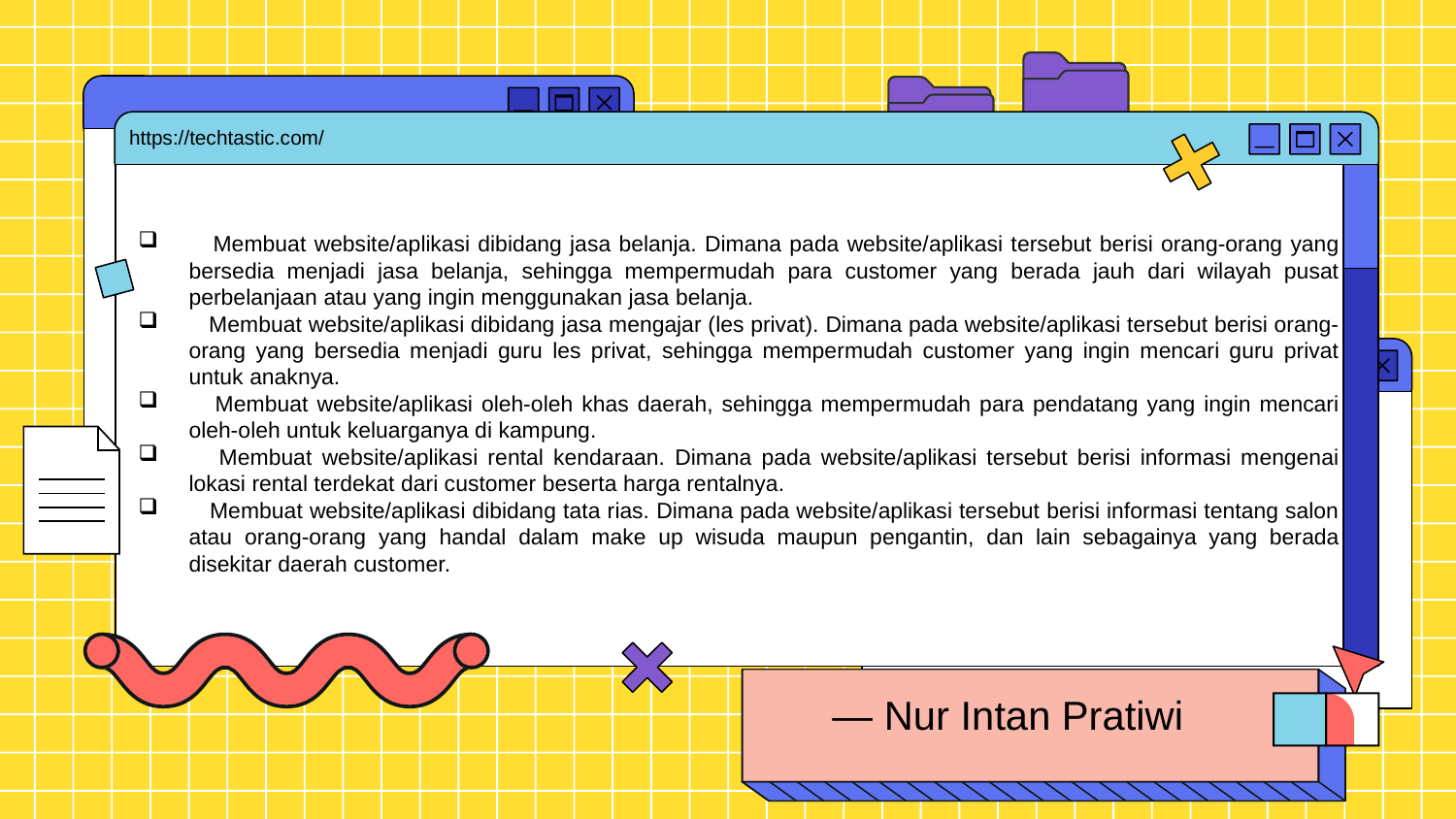

https://techtastic.com/

   Membuat website/aplikasi dibidang jasa belanja. Dimana pada website/aplikasi tersebut berisi orang-orang yang bersedia menjadi jasa belanja, sehingga mempermudah para customer yang berada jauh dari wilayah pusat perbelanjaan atau yang ingin menggunakan jasa belanja.
   Membuat website/aplikasi dibidang jasa mengajar (les privat). Dimana pada website/aplikasi tersebut berisi orang-orang yang bersedia menjadi guru les privat, sehingga mempermudah customer yang ingin mencari guru privat untuk anaknya.
   Membuat website/aplikasi oleh-oleh khas daerah, sehingga mempermudah para pendatang yang ingin mencari oleh-oleh untuk keluarganya di kampung.
   Membuat website/aplikasi rental kendaraan. Dimana pada website/aplikasi tersebut berisi informasi mengenai lokasi rental terdekat dari customer beserta harga rentalnya.
   Membuat website/aplikasi dibidang tata rias. Dimana pada website/aplikasi tersebut berisi informasi tentang salon atau orang-orang yang handal dalam make up wisuda maupun pengantin, dan lain sebagainya yang berada disekitar daerah customer.

# — Nur Intan Pratiwi